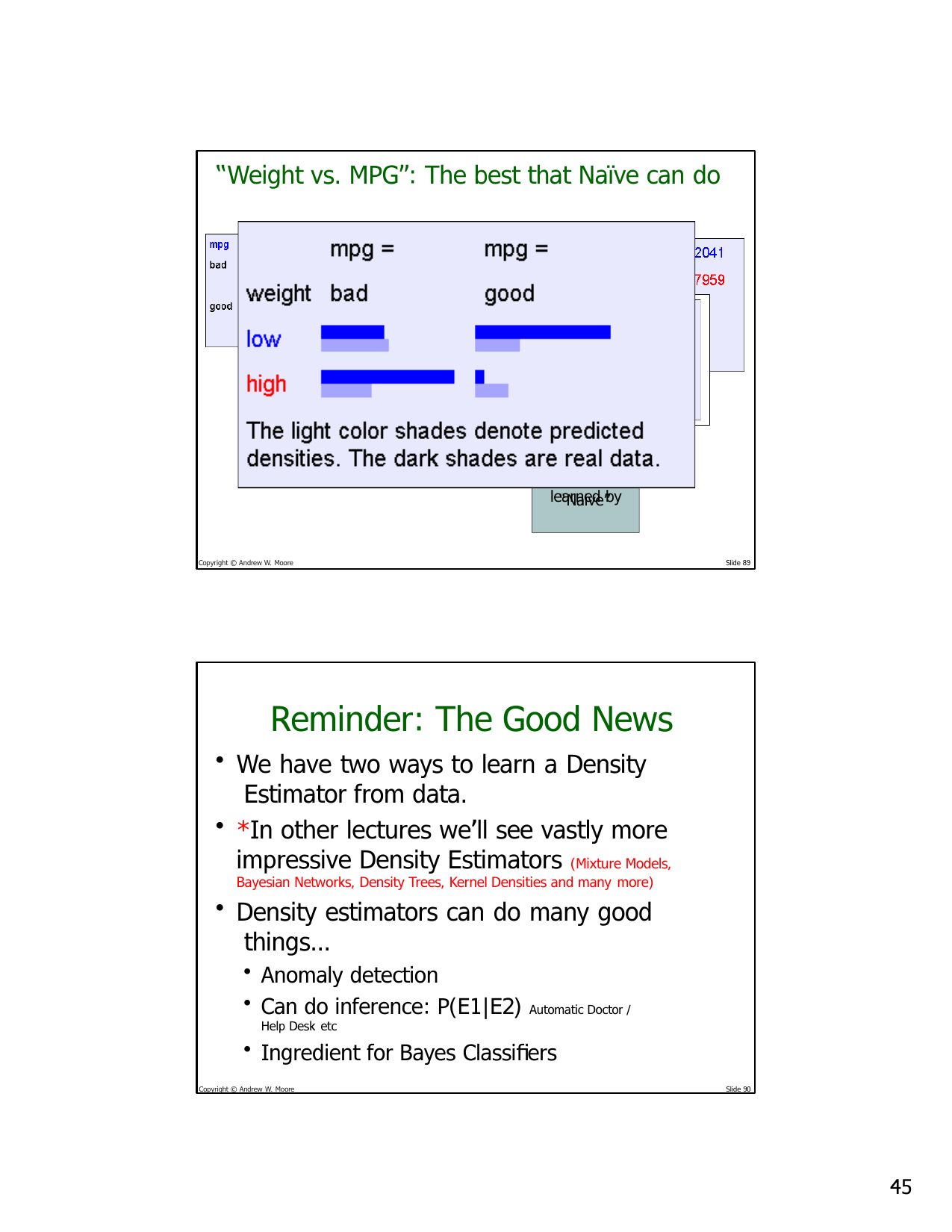

“Weight vs. MPG”: The best that Naïve can do

The DE
learned by
“Joint”	The DE
learned by
“Naive”
Copyright © Andrew W. Moore
Slide 89
Reminder: The Good News
We have two ways to learn a Density  Estimator from data.
*In other lectures we’ll see vastly more  impressive Density Estimators (Mixture Models,  Bayesian Networks, Density Trees, Kernel Densities and many more)
Density estimators can do many good  things…
Anomaly detection
Can do inference: P(E1|E2) Automatic Doctor / Help Desk etc
Ingredient for Bayes Classifiers
Copyright © Andrew W. Moore	Slide 90
45